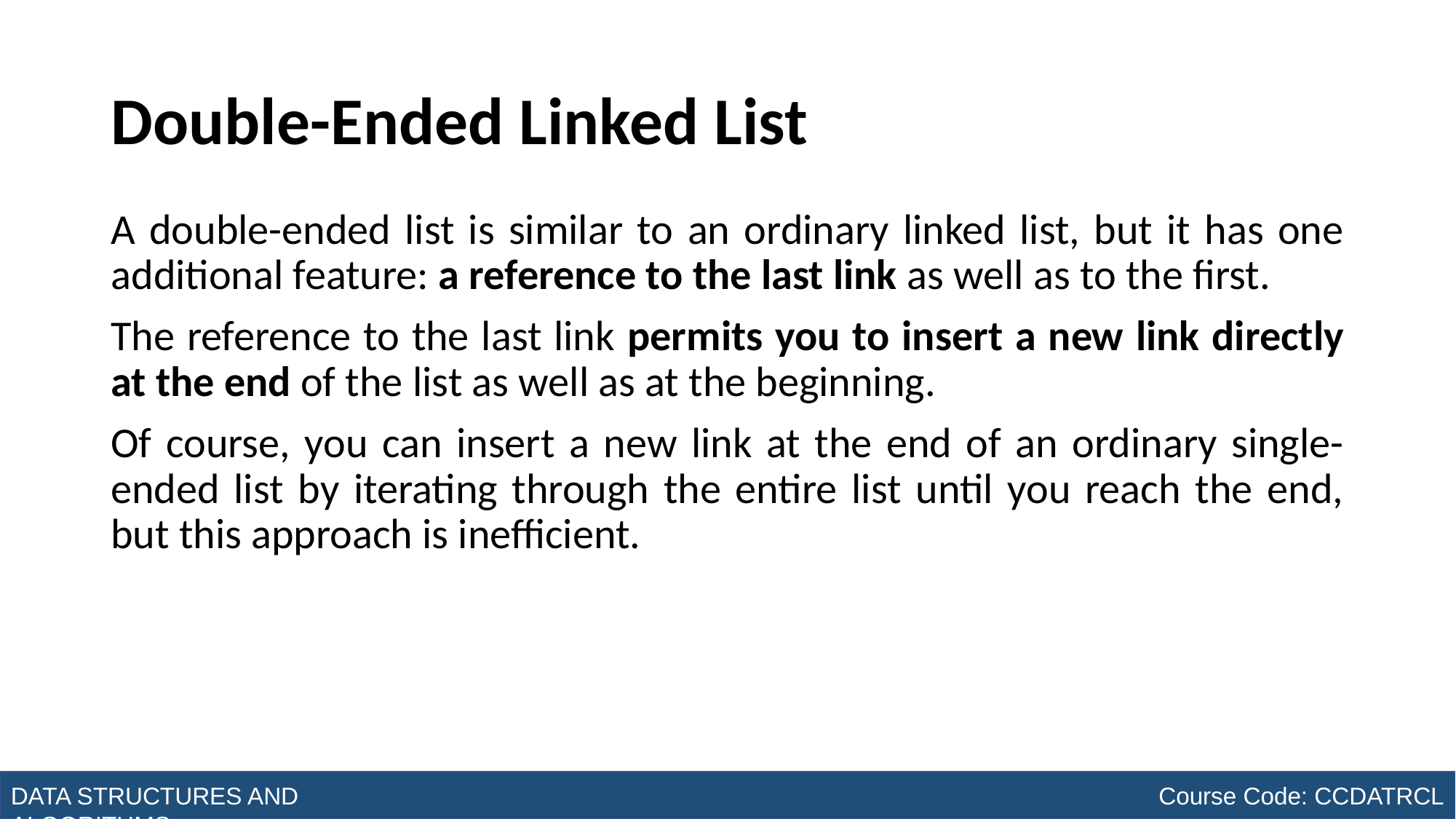

# Double-Ended Linked List
A double-ended list is similar to an ordinary linked list, but it has one additional feature: a reference to the last link as well as to the first.
The reference to the last link permits you to insert a new link directly at the end of the list as well as at the beginning.
Of course, you can insert a new link at the end of an ordinary single-ended list by iterating through the entire list until you reach the end, but this approach is inefficient.

Joseph Marvin R. Imperial
DATA STRUCTURES AND ALGORITHMS
NU College of Computing and Information Technologies
Course Code: CCDATRCL